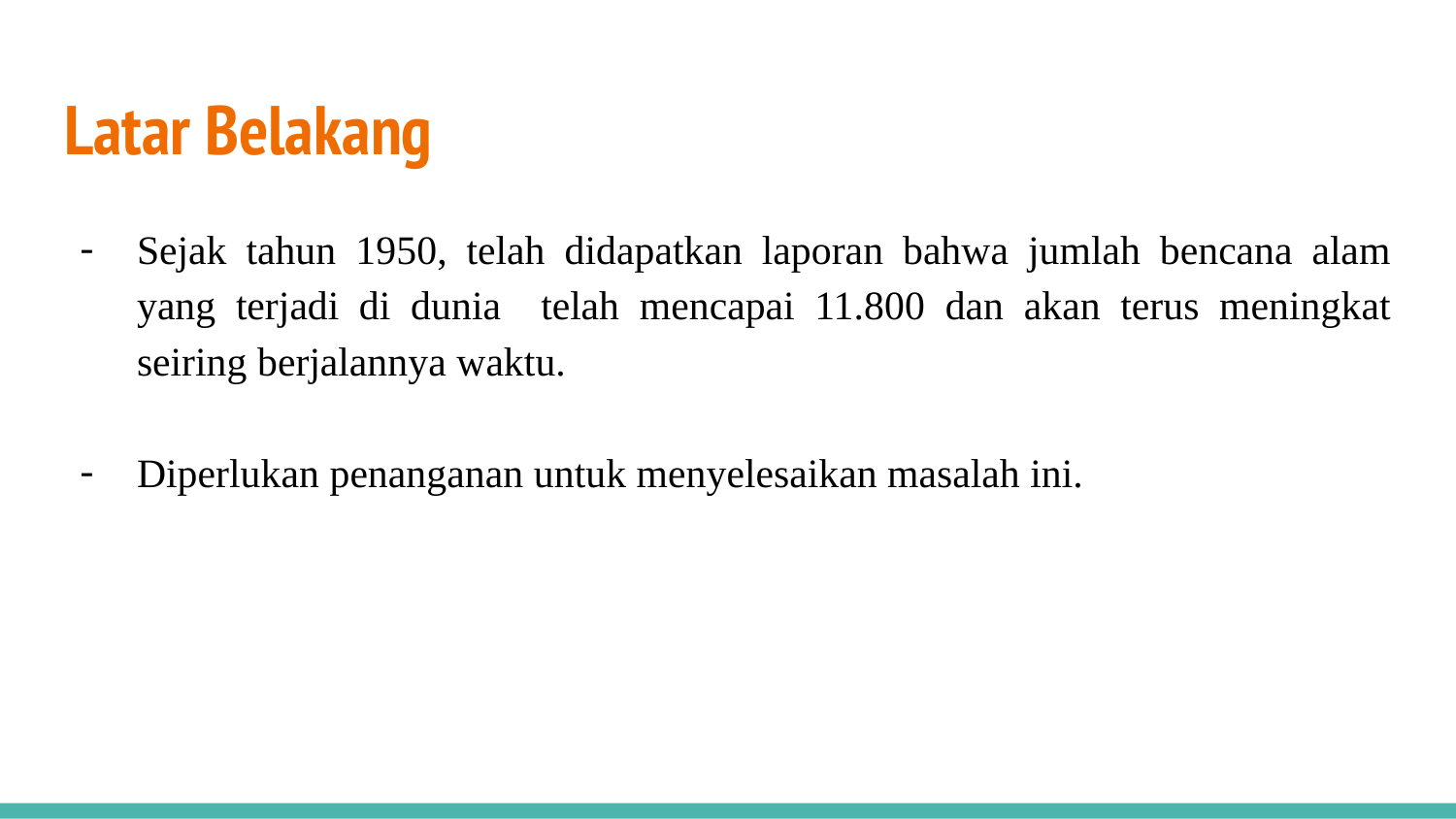

# Latar Belakang
Sejak tahun 1950, telah didapatkan laporan bahwa jumlah bencana alam yang terjadi di dunia  telah mencapai 11.800 dan akan terus meningkat seiring berjalannya waktu.

Diperlukan penanganan untuk menyelesaikan masalah ini.